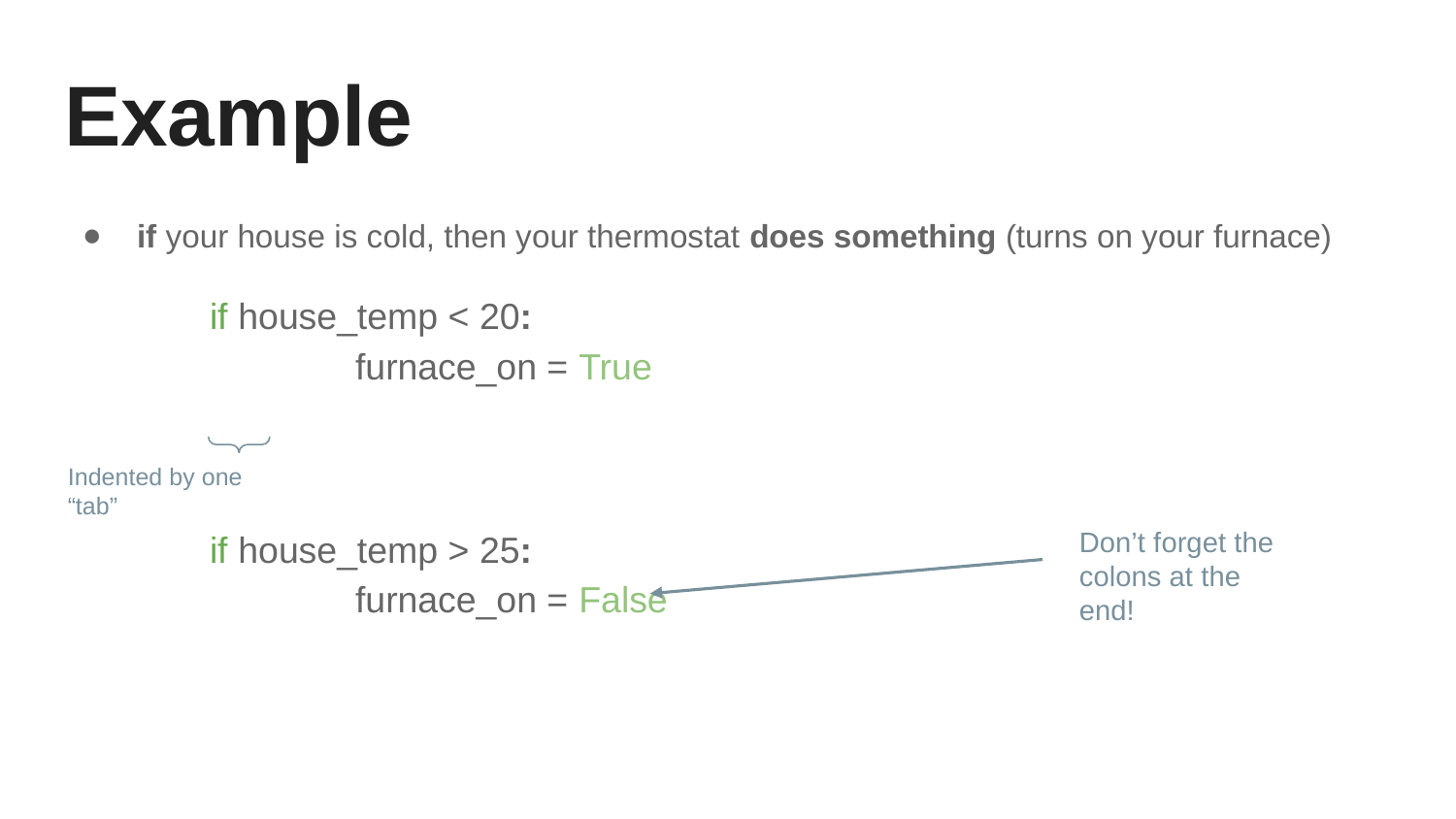

# Example
if your house is cold, then your thermostat does something (turns on your furnace)
if house_temp < 20:
	furnace_on = True
if house_temp > 25:
	furnace_on = False

Indented by one “tab”
Don’t forget the colons at the end!